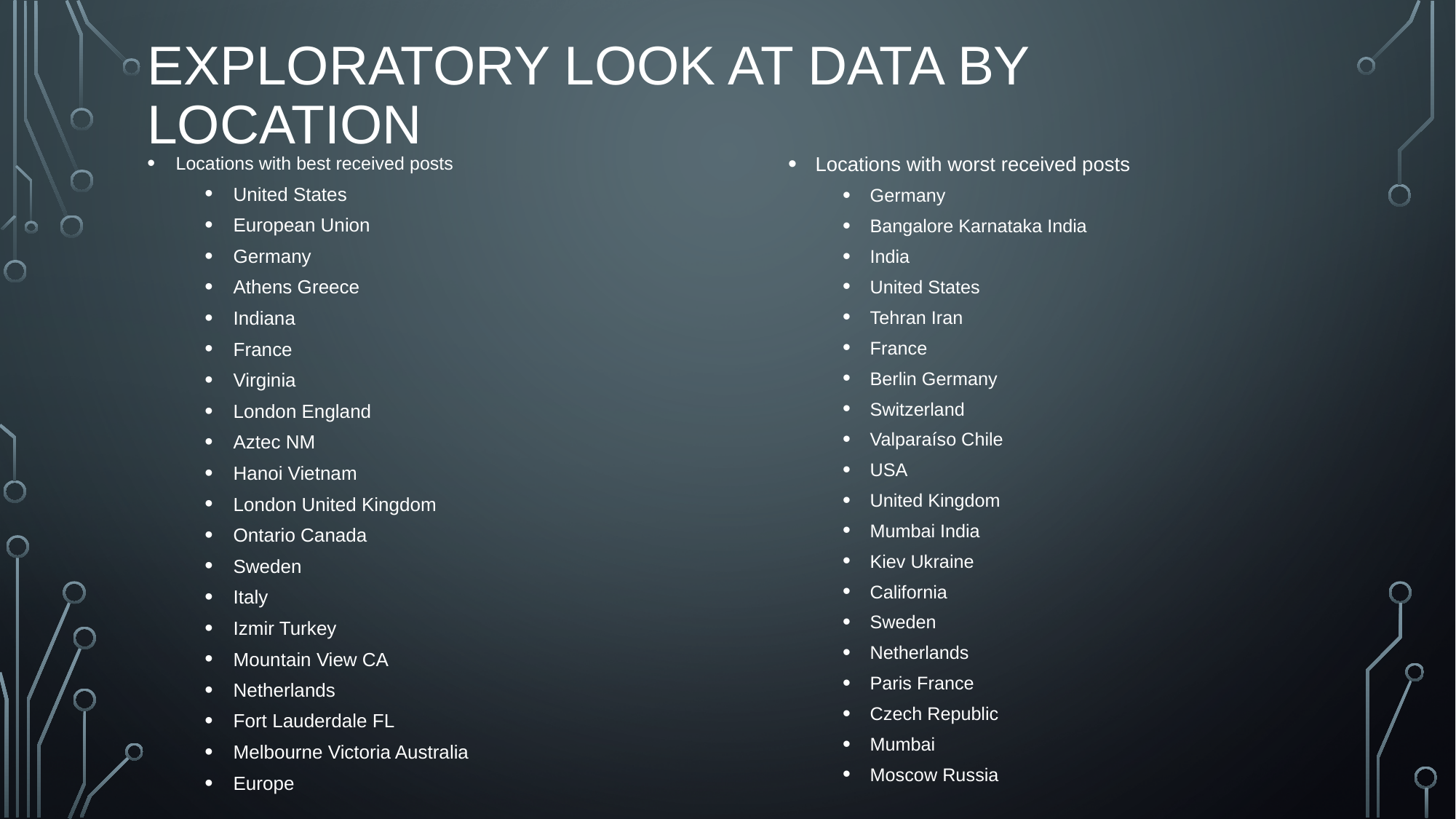

# Exploratory Look at data by location
Locations with worst received posts
Germany
Bangalore Karnataka India
India
United States
Tehran Iran
France
Berlin Germany
Switzerland
Valparaíso Chile
USA
United Kingdom
Mumbai India
Kiev Ukraine
California
Sweden
Netherlands
Paris France
Czech Republic
Mumbai
Moscow Russia

Locations with best received posts
United States
European Union
Germany
Athens Greece
Indiana
France
Virginia
London England
Aztec NM
Hanoi Vietnam
London United Kingdom
Ontario Canada
Sweden
Italy
Izmir Turkey
Mountain View CA
Netherlands
Fort Lauderdale FL
Melbourne Victoria Australia
Europe